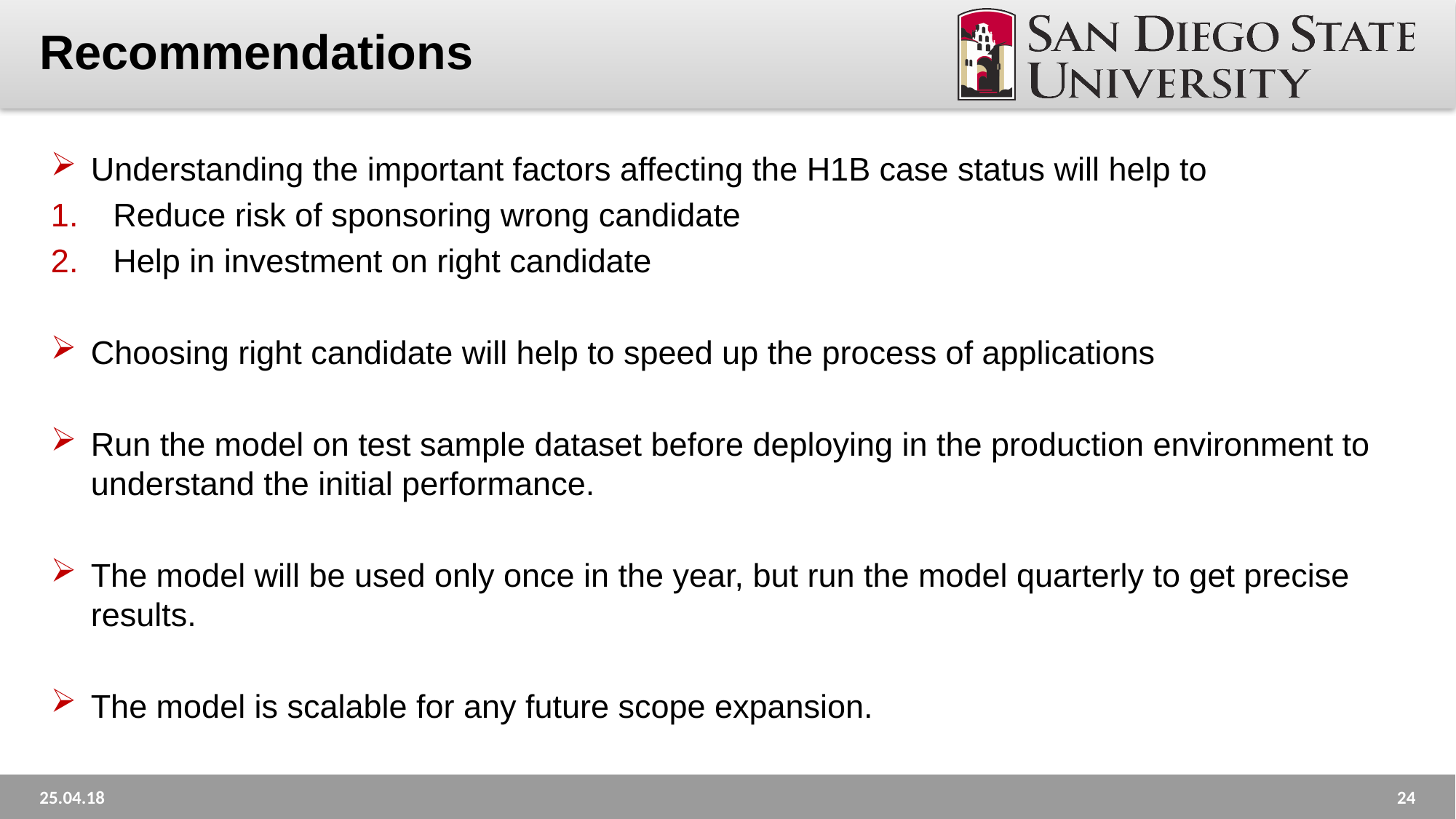

# Recommendations
Understanding the important factors affecting the H1B case status will help to
 Reduce risk of sponsoring wrong candidate
 Help in investment on right candidate

Choosing right candidate will help to speed up the process of applications

Run the model on test sample dataset before deploying in the production environment to understand the initial performance.

The model will be used only once in the year, but run the model quarterly to get precise results.

The model is scalable for any future scope expansion.

25.04.18
24